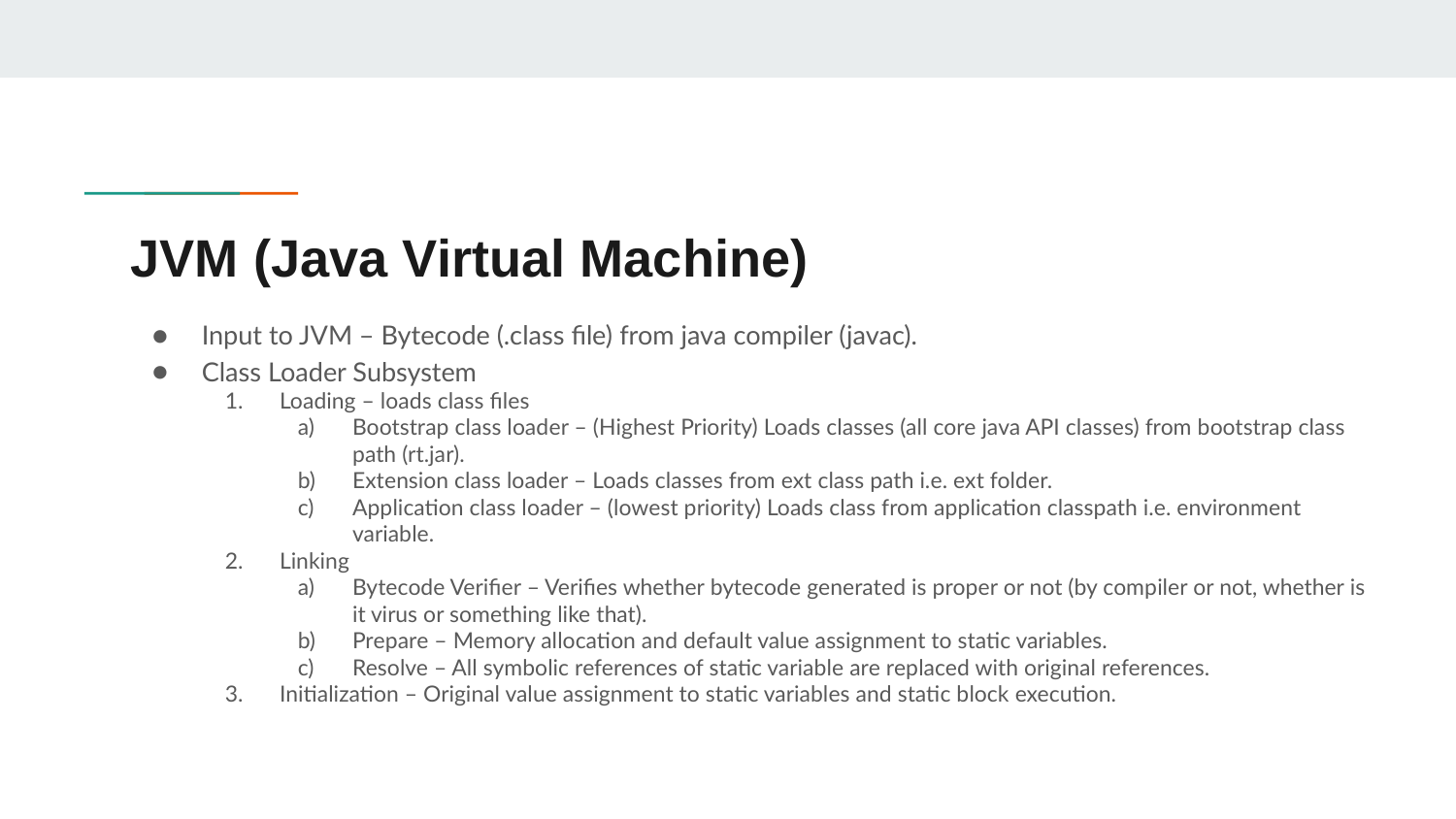

# JVM (Java Virtual Machine)
Input to JVM – Bytecode (.class file) from java compiler (javac).
Class Loader Subsystem
Loading – loads class files
Bootstrap class loader – (Highest Priority) Loads classes (all core java API classes) from bootstrap class path (rt.jar).
Extension class loader – Loads classes from ext class path i.e. ext folder.
Application class loader – (lowest priority) Loads class from application classpath i.e. environment variable.
Linking
Bytecode Verifier – Verifies whether bytecode generated is proper or not (by compiler or not, whether is it virus or something like that).
Prepare – Memory allocation and default value assignment to static variables.
Resolve – All symbolic references of static variable are replaced with original references.
Initialization – Original value assignment to static variables and static block execution.